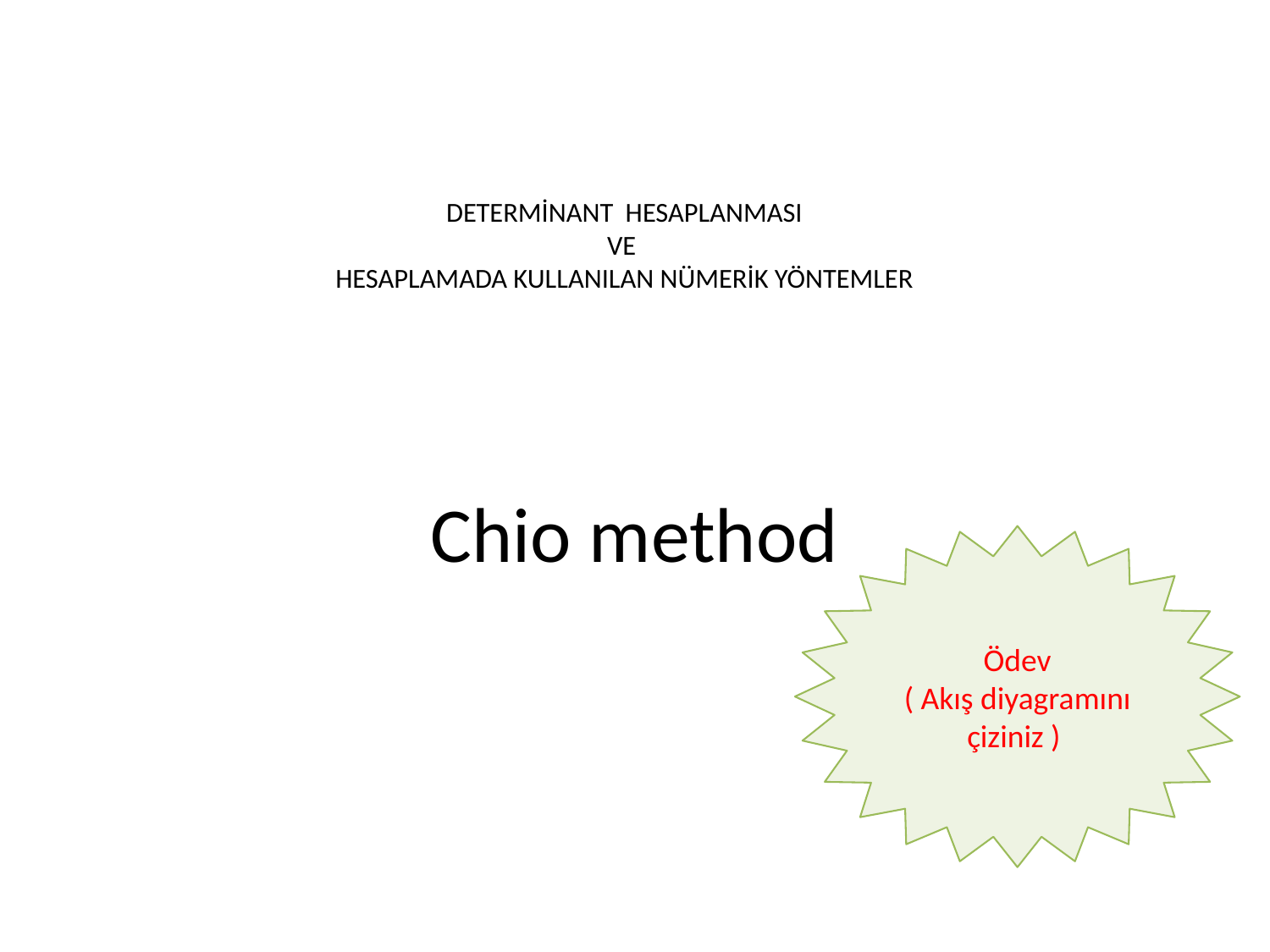

# DETERMİNANT  HESAPLANMASI VE HESAPLAMADA KULLANILAN NÜMERİK YÖNTEMLER
Chio method
Ödev
( Akış diyagramını çiziniz )